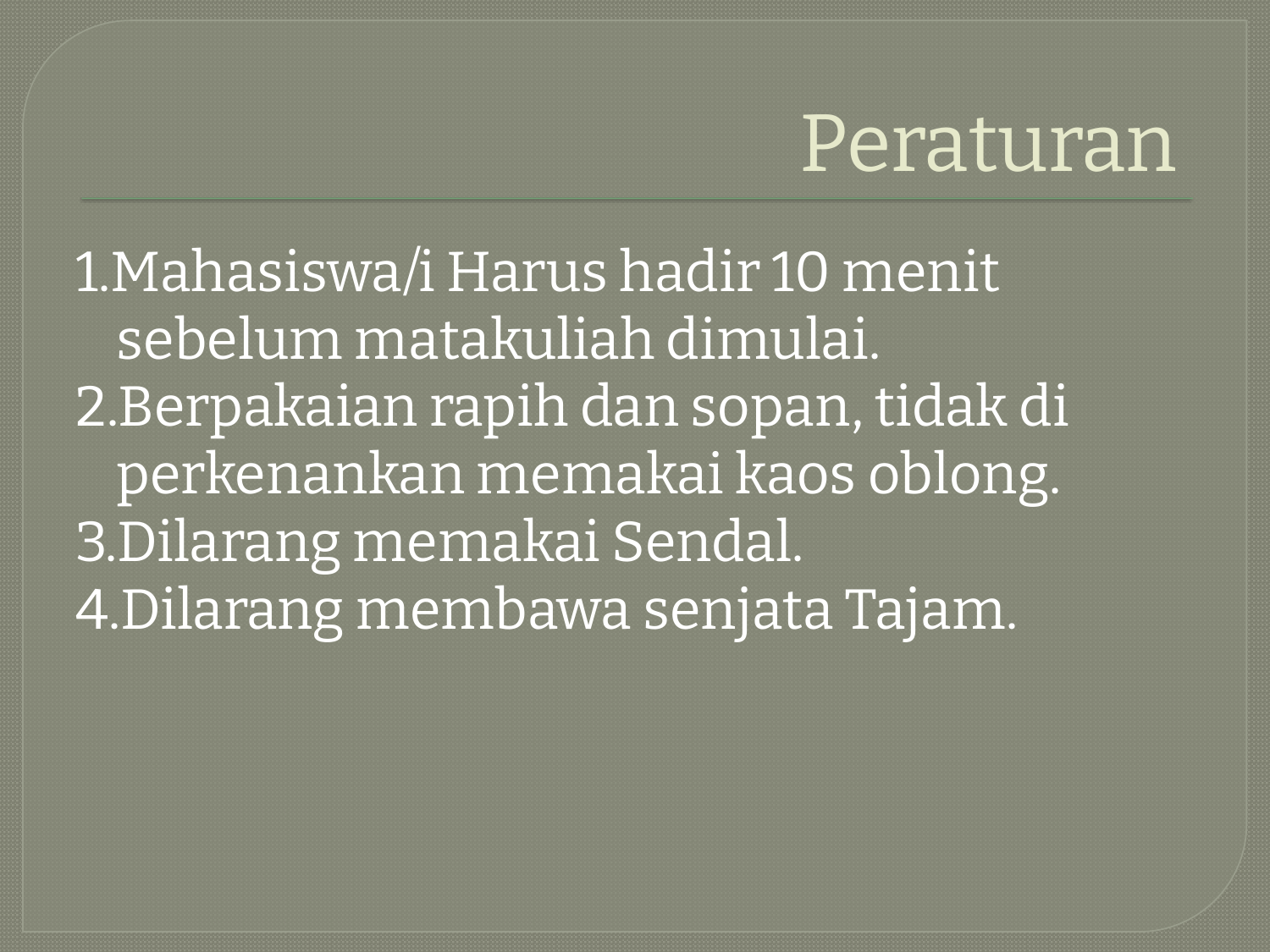

# Peraturan
1.Mahasiswa/i Harus hadir 10 menit sebelum matakuliah dimulai.
2.Berpakaian rapih dan sopan, tidak di perkenankan memakai kaos oblong.
3.Dilarang memakai Sendal.
4.Dilarang membawa senjata Tajam.